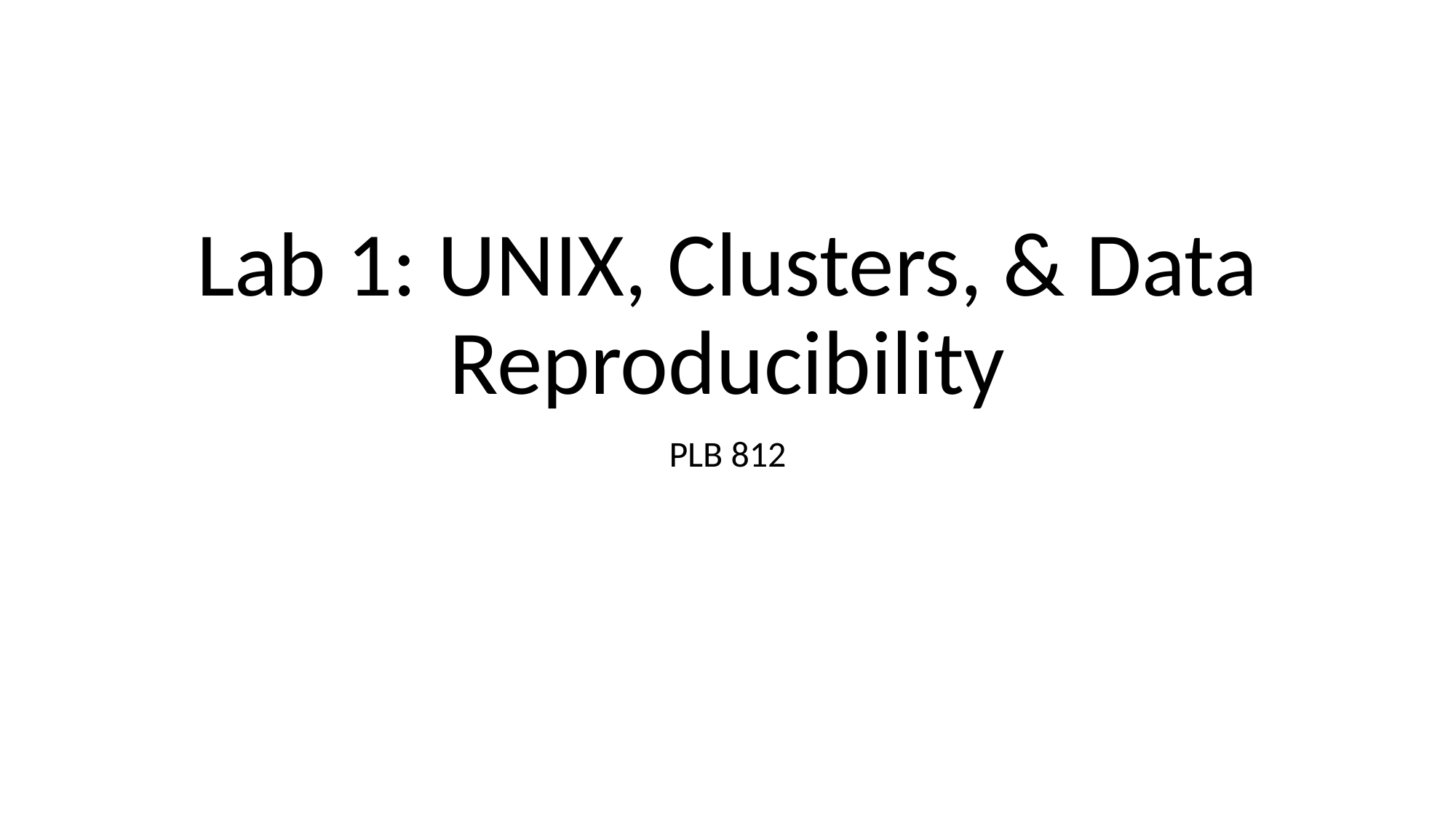

# Lab 1: UNIX, Clusters, & Data Reproducibility
PLB 812